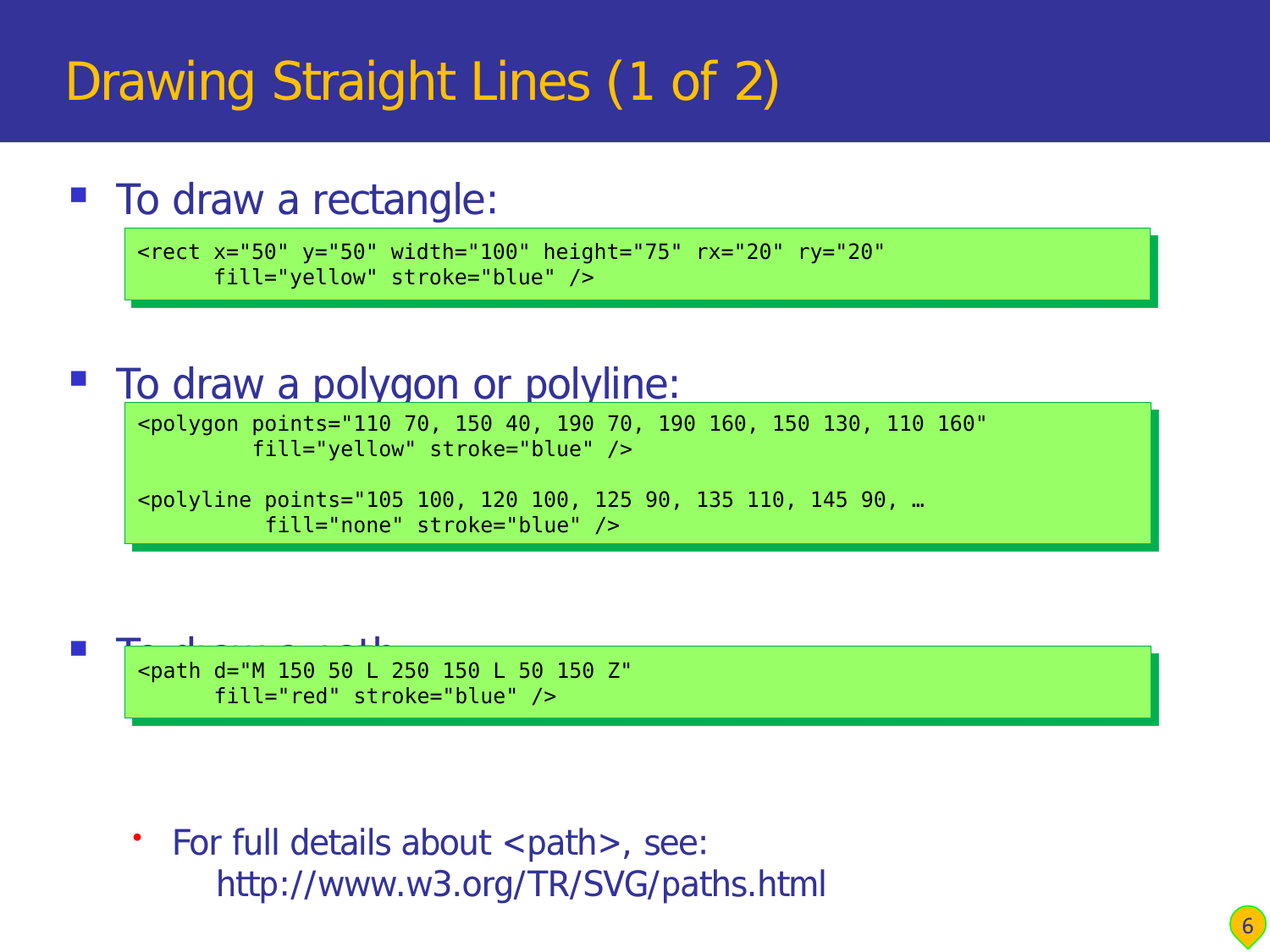

# Drawing Straight Lines (1 of 2)
To draw a rectangle:

To draw a polygon or polyline:

To draw a path:

For full details about <path>, see:
    http://www.w3.org/TR/SVG/paths.html

<rect x="50" y="50" width="100" height="75" rx="20" ry="20"
      fill="yellow" stroke="blue" />
<polygon points="110 70, 150 40, 190 70, 190 160, 150 130, 110 160"
         fill="yellow" stroke="blue" />

<polyline points="105 100, 120 100, 125 90, 135 110, 145 90, …
          fill="none" stroke="blue" />
<path d="M 150 50 L 250 150 L 50 150 Z"
      fill="red" stroke="blue" />
6